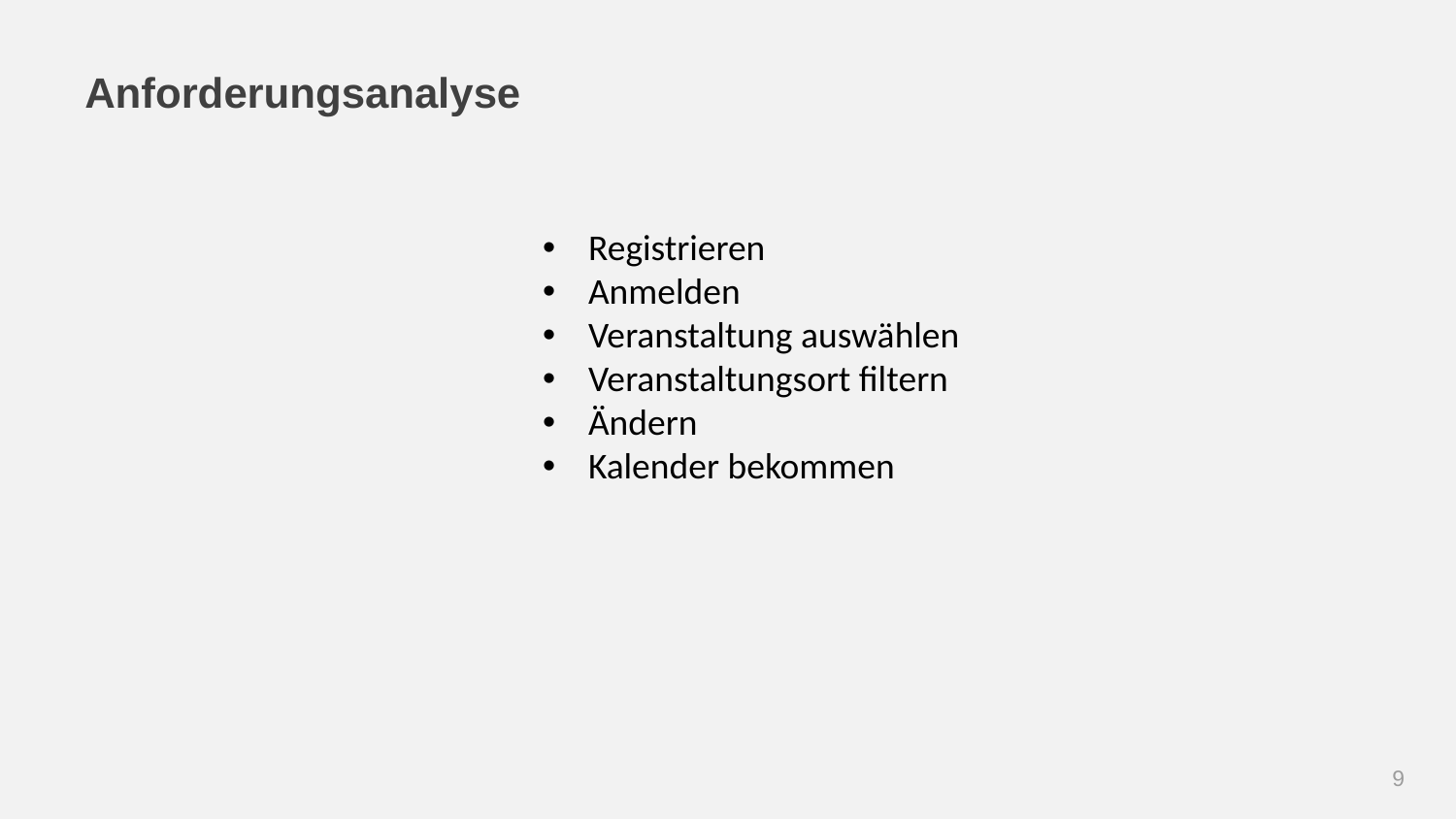

Anforderungsanalyse

Registrieren
Anmelden
Veranstaltung auswählen
Veranstaltungsort filtern
Ändern
Kalender bekommen

9